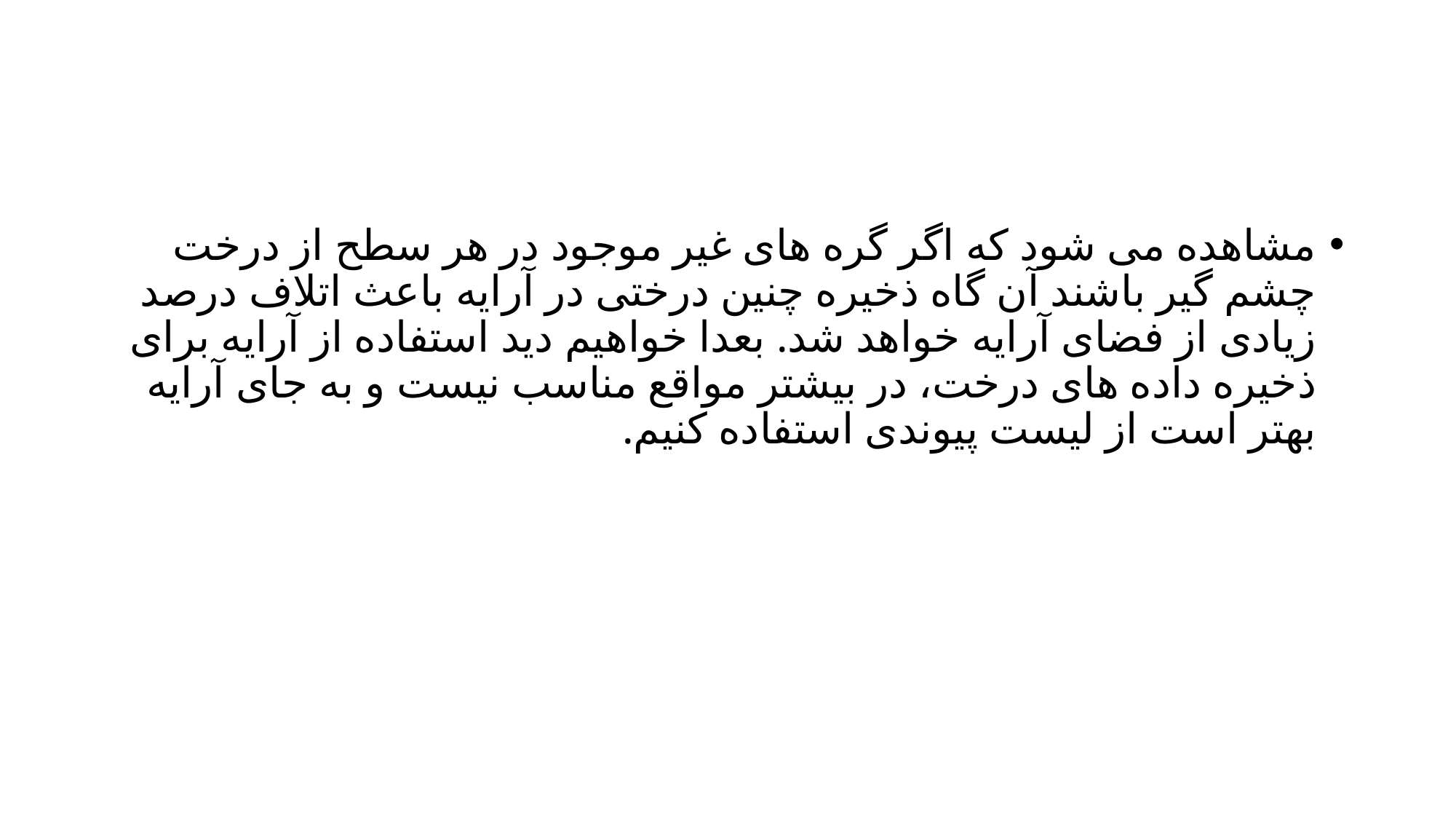

#
مشاهده می شود که اگر گره های غیر موجود در هر سطح از درخت چشم گیر باشند آن گاه ذخیره چنین درختی در آرایه باعث اتلاف درصد زیادی از فضای آرایه خواهد شد. بعدا خواهیم دید استفاده از آرایه برای ذخیره داده های درخت، در بیشتر مواقع مناسب نیست و به جای آرایه بهتر است از لیست پیوندی استفاده کنیم.